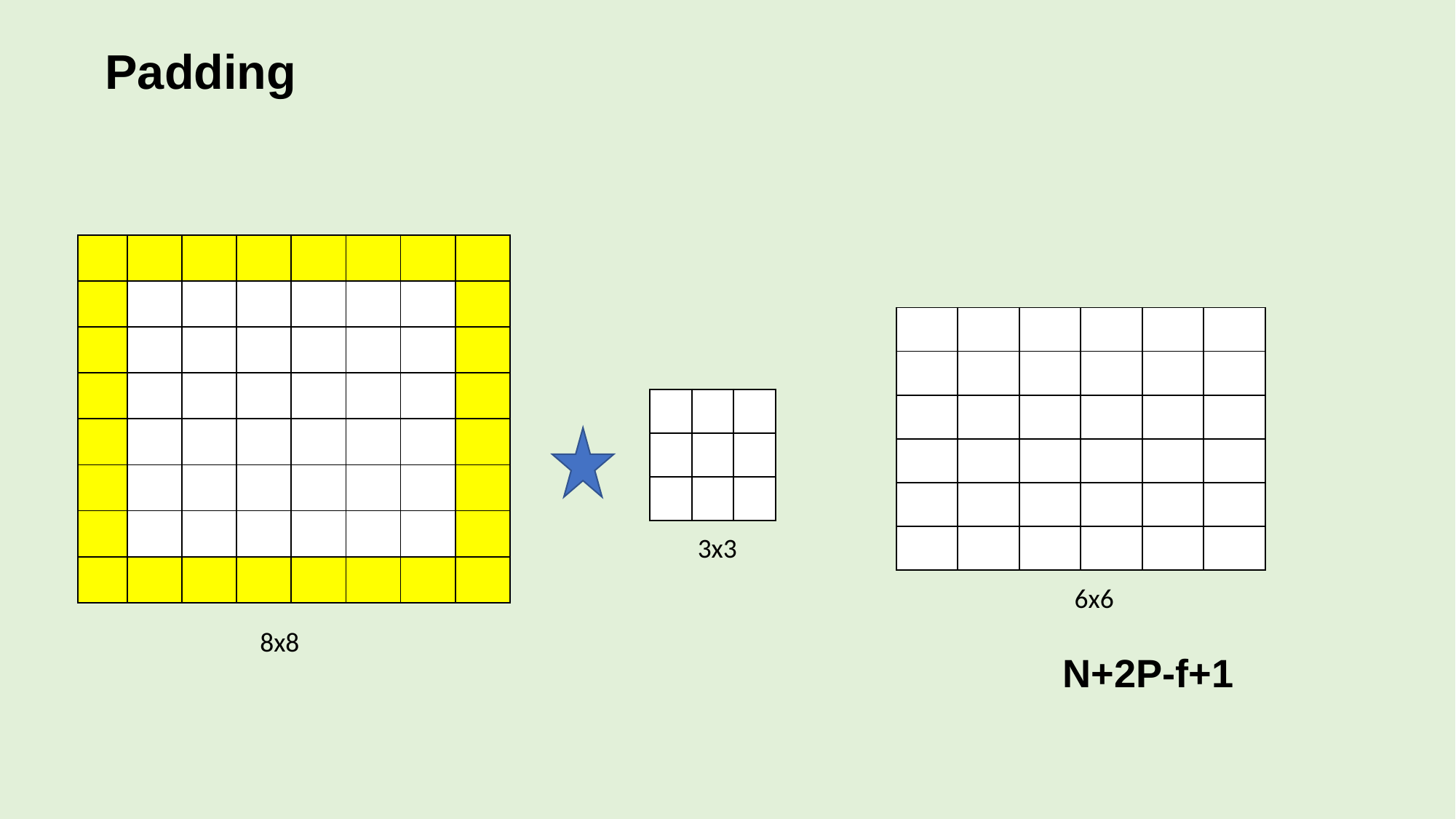

Padding
|  |  |  |  |  |  |  |  |
| --- | --- | --- | --- | --- | --- | --- | --- |
|  |  |  |  |  |  |  |  |
|  |  |  |  |  |  |  |  |
|  |  |  |  |  |  |  |  |
|  |  |  |  |  |  |  |  |
|  |  |  |  |  |  |  |  |
|  |  |  |  |  |  |  |  |
|  |  |  |  |  |  |  |  |
|  |  |  |  |  |  |
| --- | --- | --- | --- | --- | --- |
|  |  |  |  |  |  |
|  |  |  |  |  |  |
|  |  |  |  |  |  |
|  |  |  |  |  |  |
|  |  |  |  |  |  |
|  |  |  |
| --- | --- | --- |
|  |  |  |
|  |  |  |

3x3
6x6
8x8
N+2P-f+1